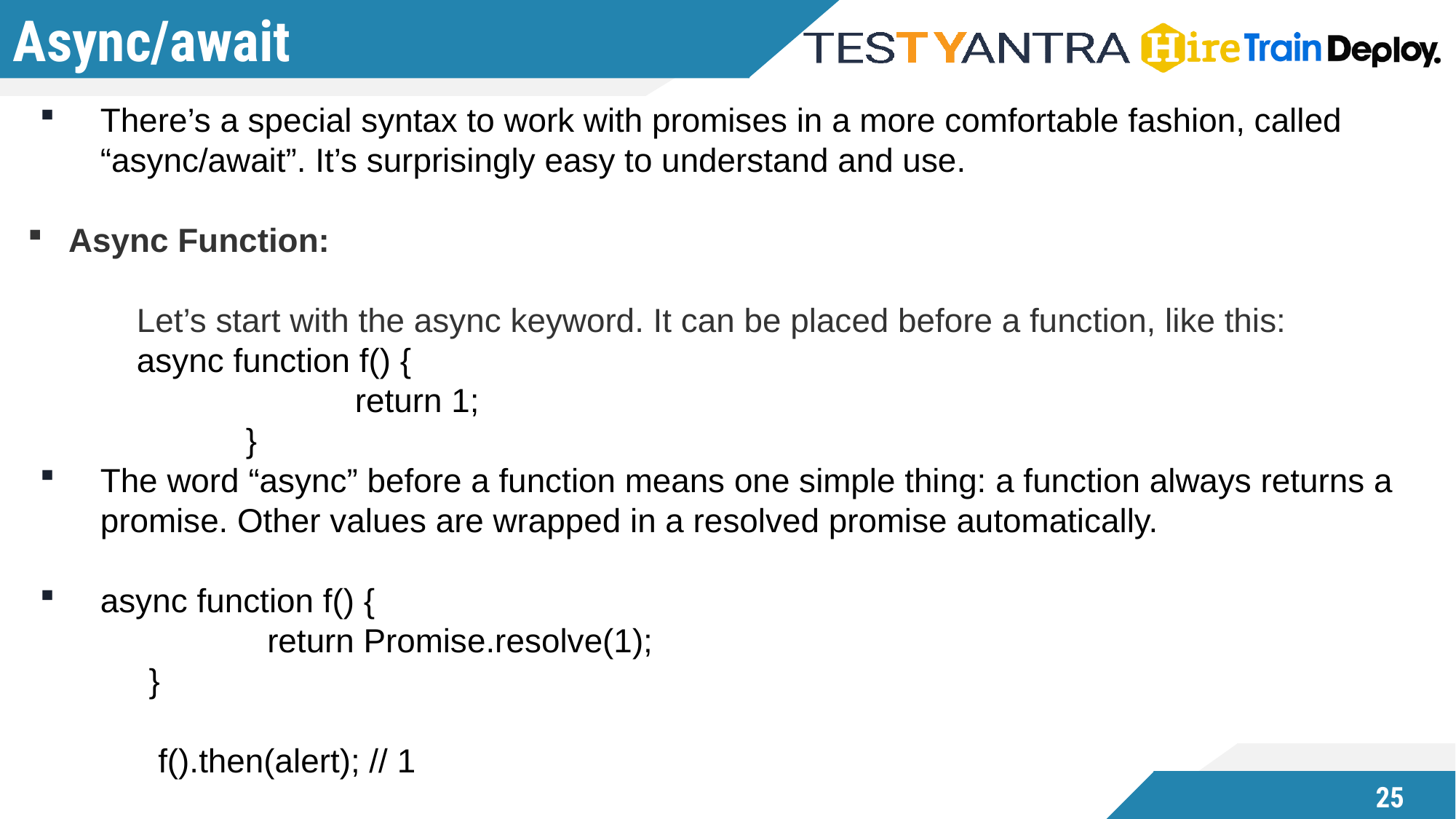

# Async/await
There’s a special syntax to work with promises in a more comfortable fashion, called “async/await”. It’s surprisingly easy to understand and use.

Async Function:

	Let’s start with the async keyword. It can be placed before a function, like this:
	async function f() {
			return 1;
		}
The word “async” before a function means one simple thing: a function always returns a promise. Other values are wrapped in a resolved promise automatically.

async function f() {
		 return Promise.resolve(1);
	}

	 f().then(alert); // 1
25